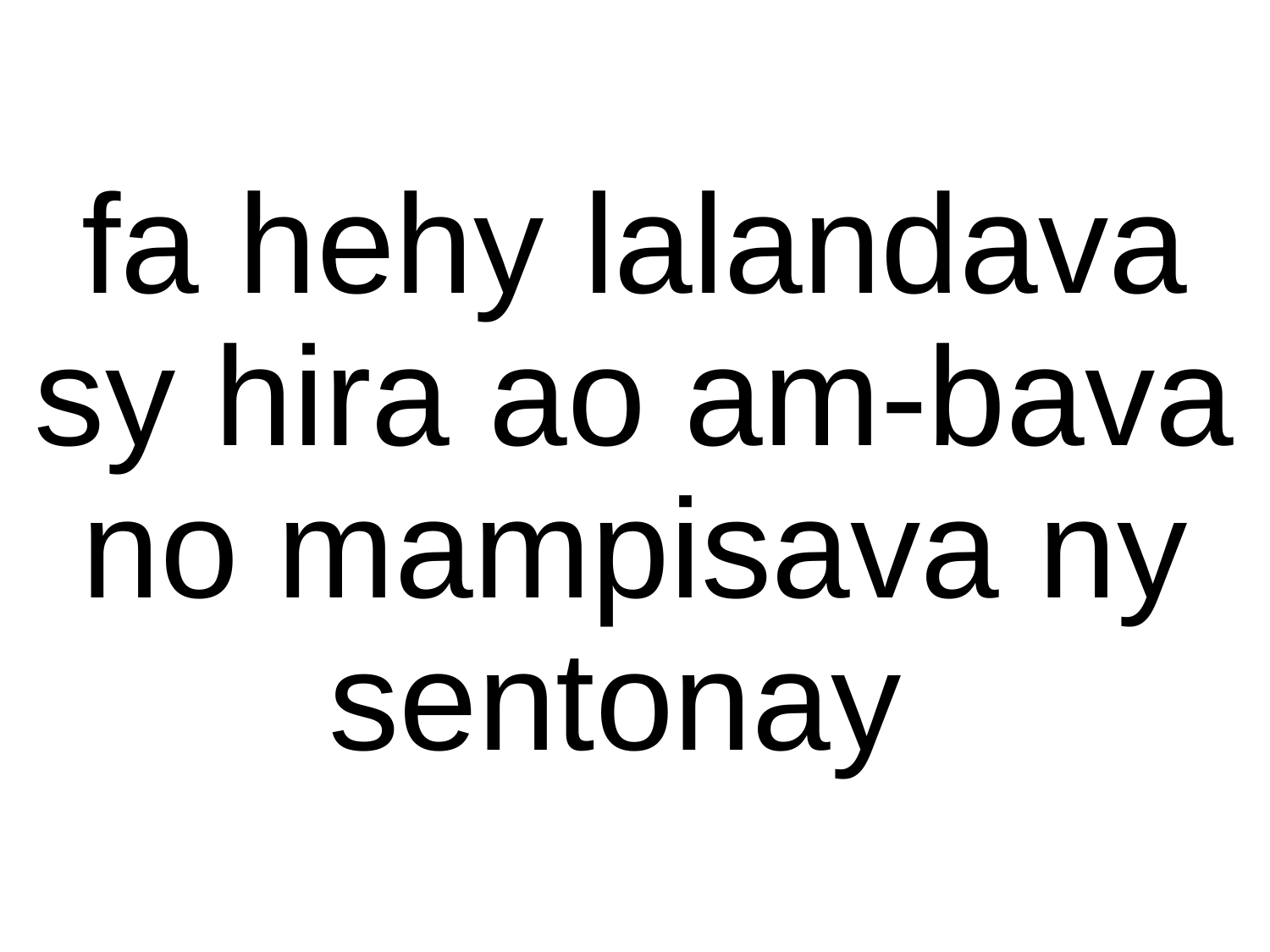

# fa hehy lalandava sy hira ao am-bava no mampisava ny sentonay